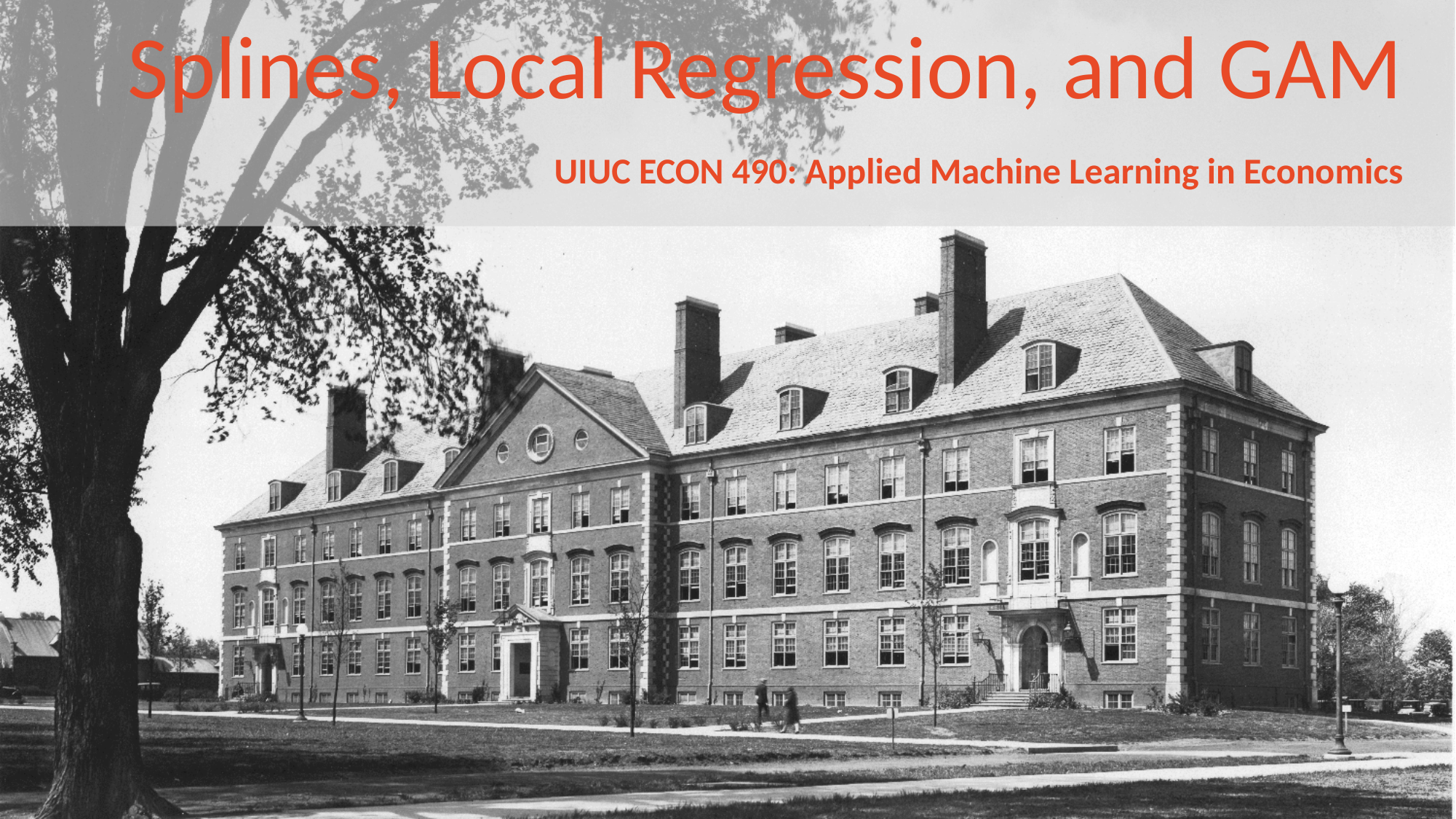

# Splines, Local Regression, and GAM
	UIUC ECON 490: Applied Machine Learning in Economics